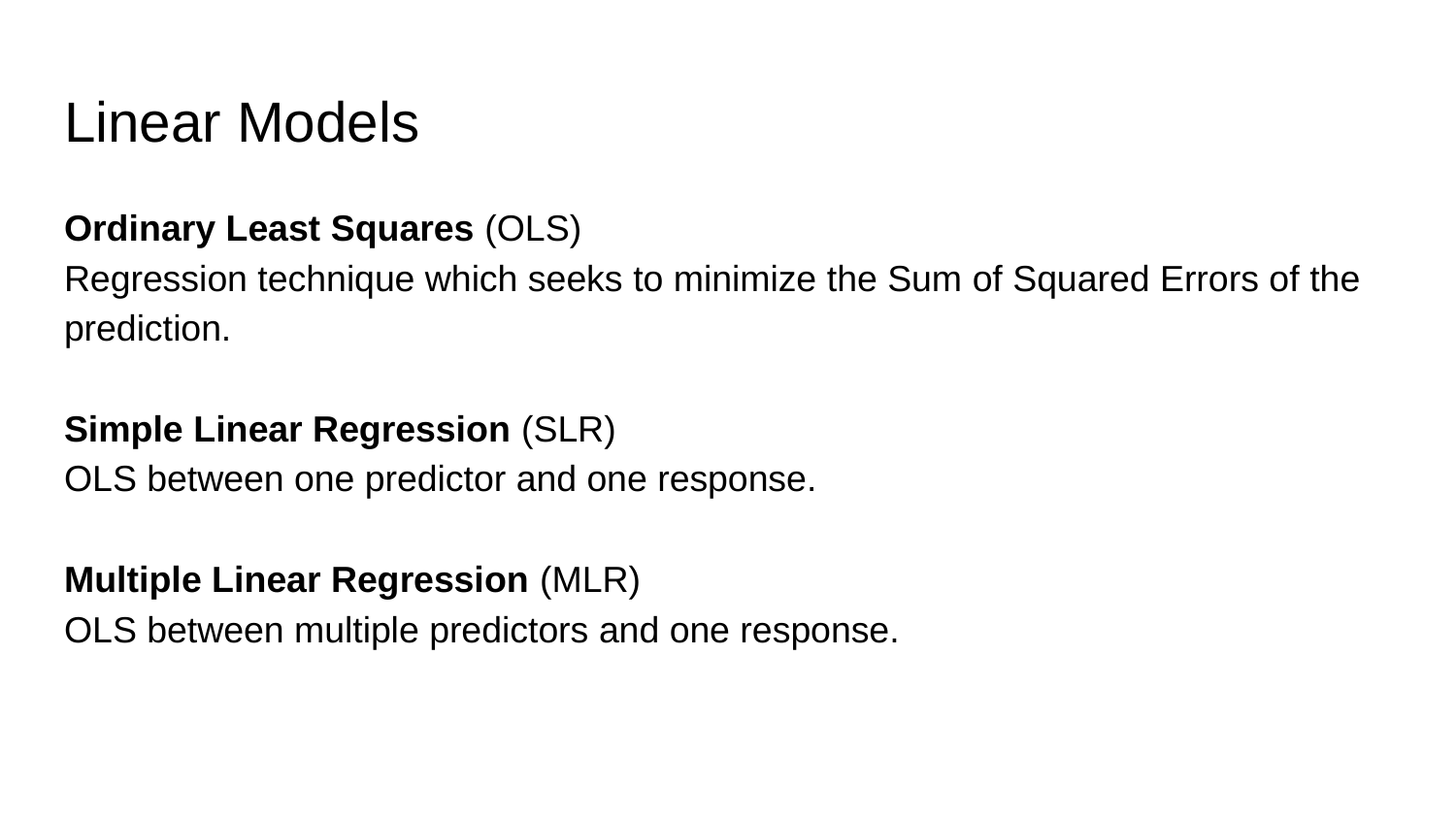

# Linear Models
Ordinary Least Squares (OLS)
Regression technique which seeks to minimize the Sum of Squared Errors of the prediction.

Simple Linear Regression (SLR)
OLS between one predictor and one response.

Multiple Linear Regression (MLR)
OLS between multiple predictors and one response.